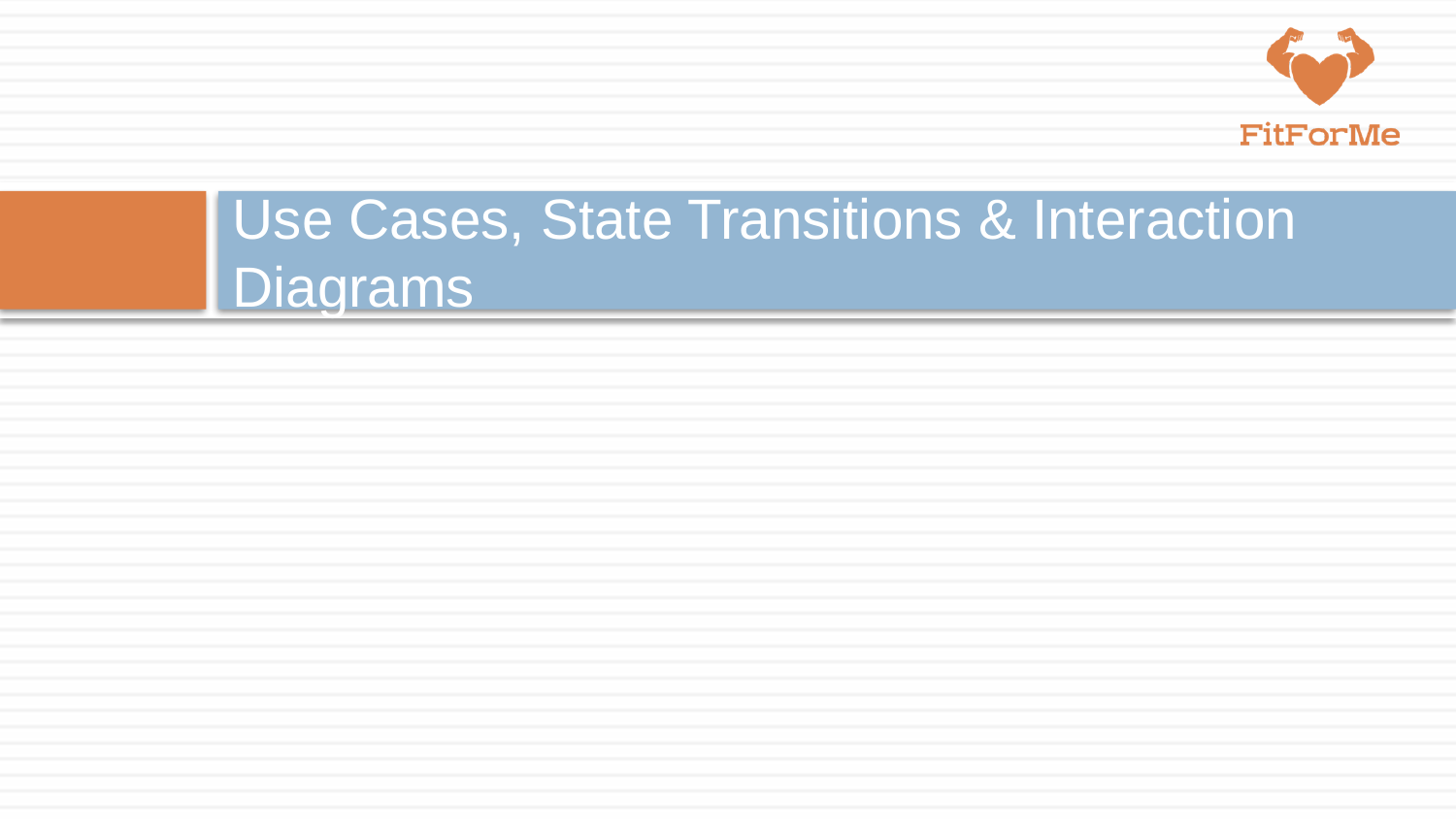

# Use Cases, State Transitions & Interaction Diagrams